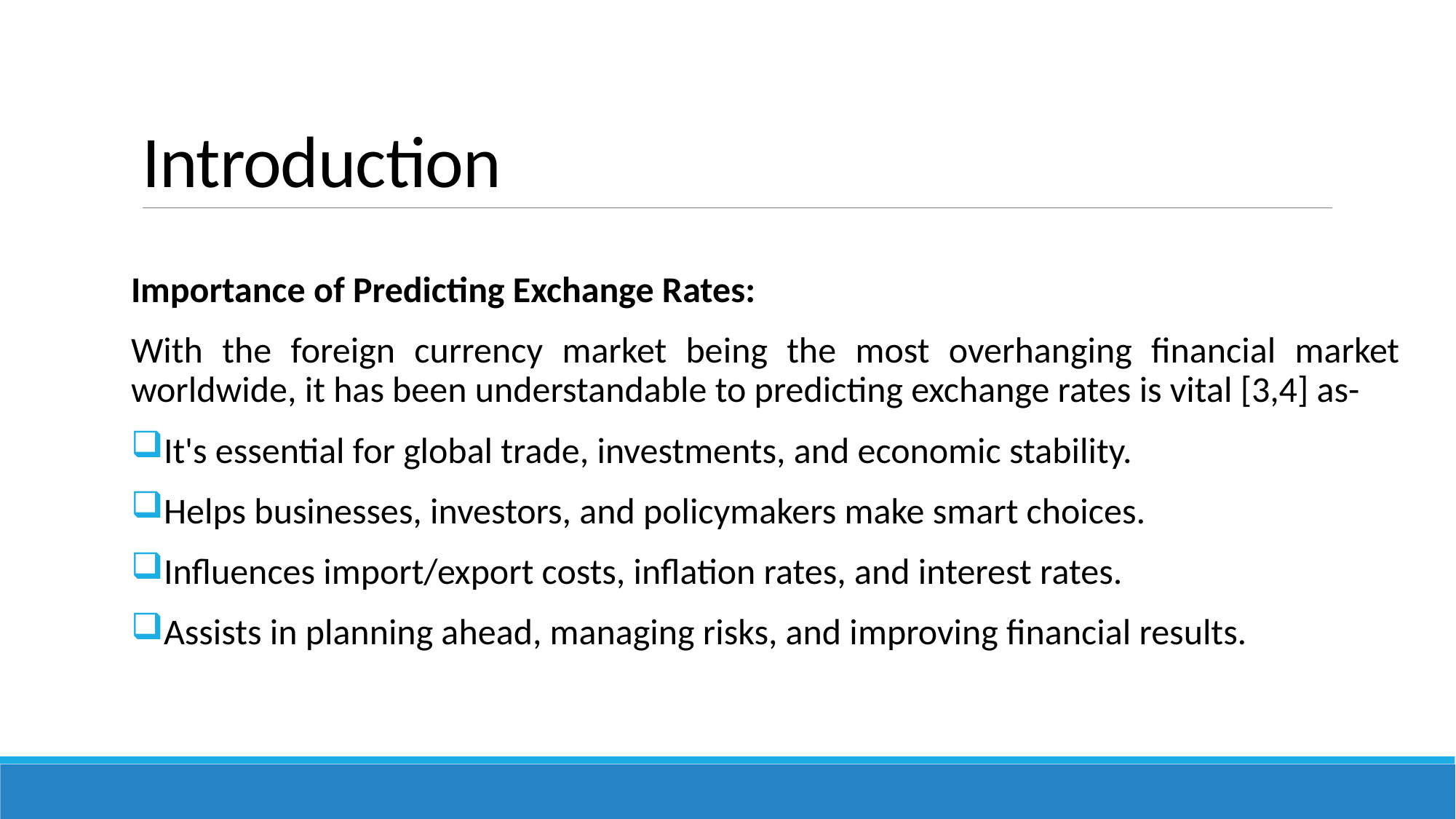

# Introduction
Importance of Predicting Exchange Rates:
With the foreign currency market being the most overhanging financial market worldwide, it has been understandable to predicting exchange rates is vital [3,4] as-
It's essential for global trade, investments, and economic stability.
Helps businesses, investors, and policymakers make smart choices.
Influences import/export costs, inflation rates, and interest rates.
Assists in planning ahead, managing risks, and improving financial results.